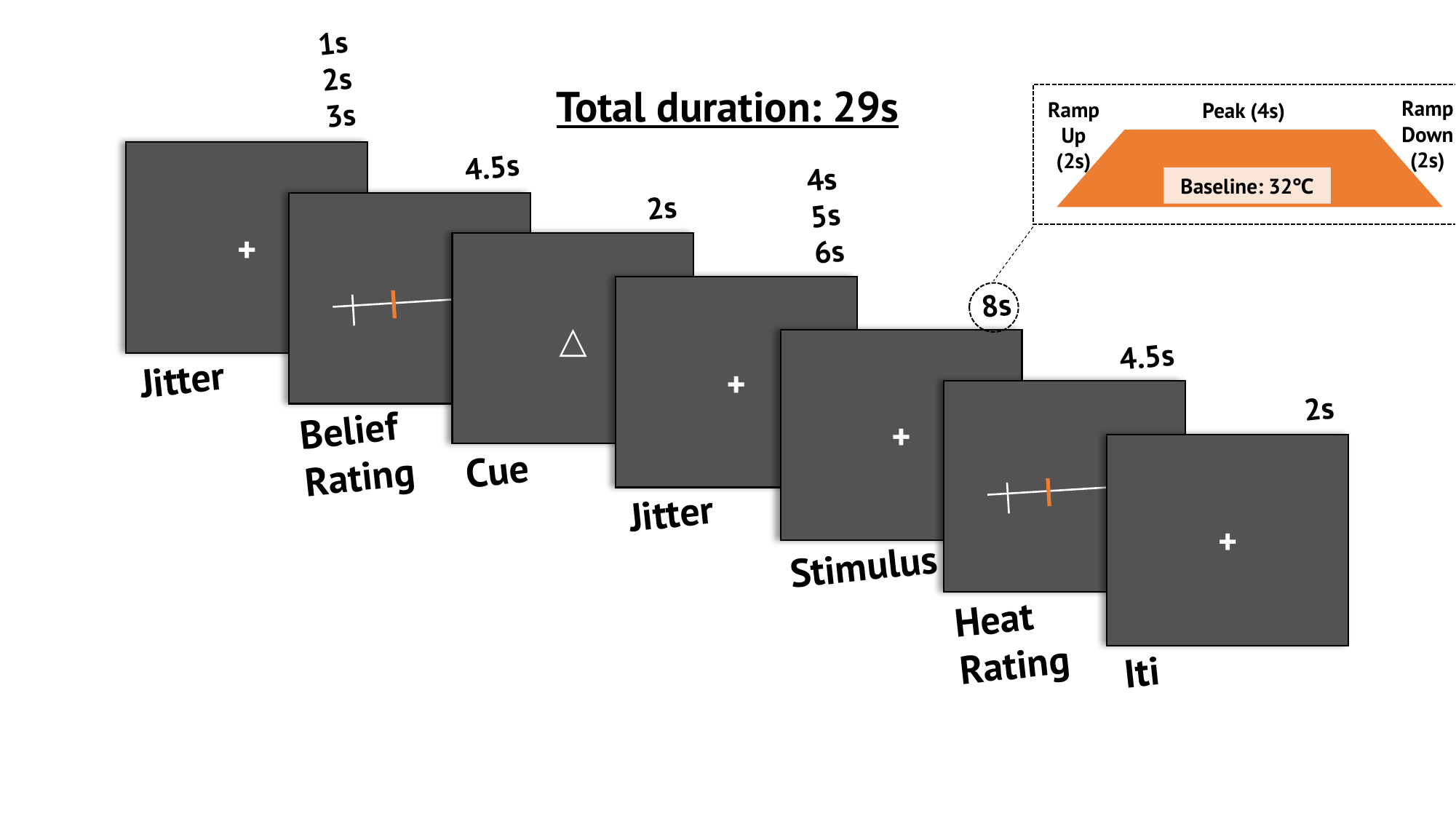

1s
2s
3s
+
Jitter
Total duration: 29s

Ramp
Down
(2s)
Ramp
Up
(2s)
Peak (4s)

Baseline: 32℃
4.5s

Belief
Rating
4s
5s
6s
+
Jitter
2s
△
Cue
8s
+
Stimulus

4.5s

Heat
Rating
2s
+
Iti